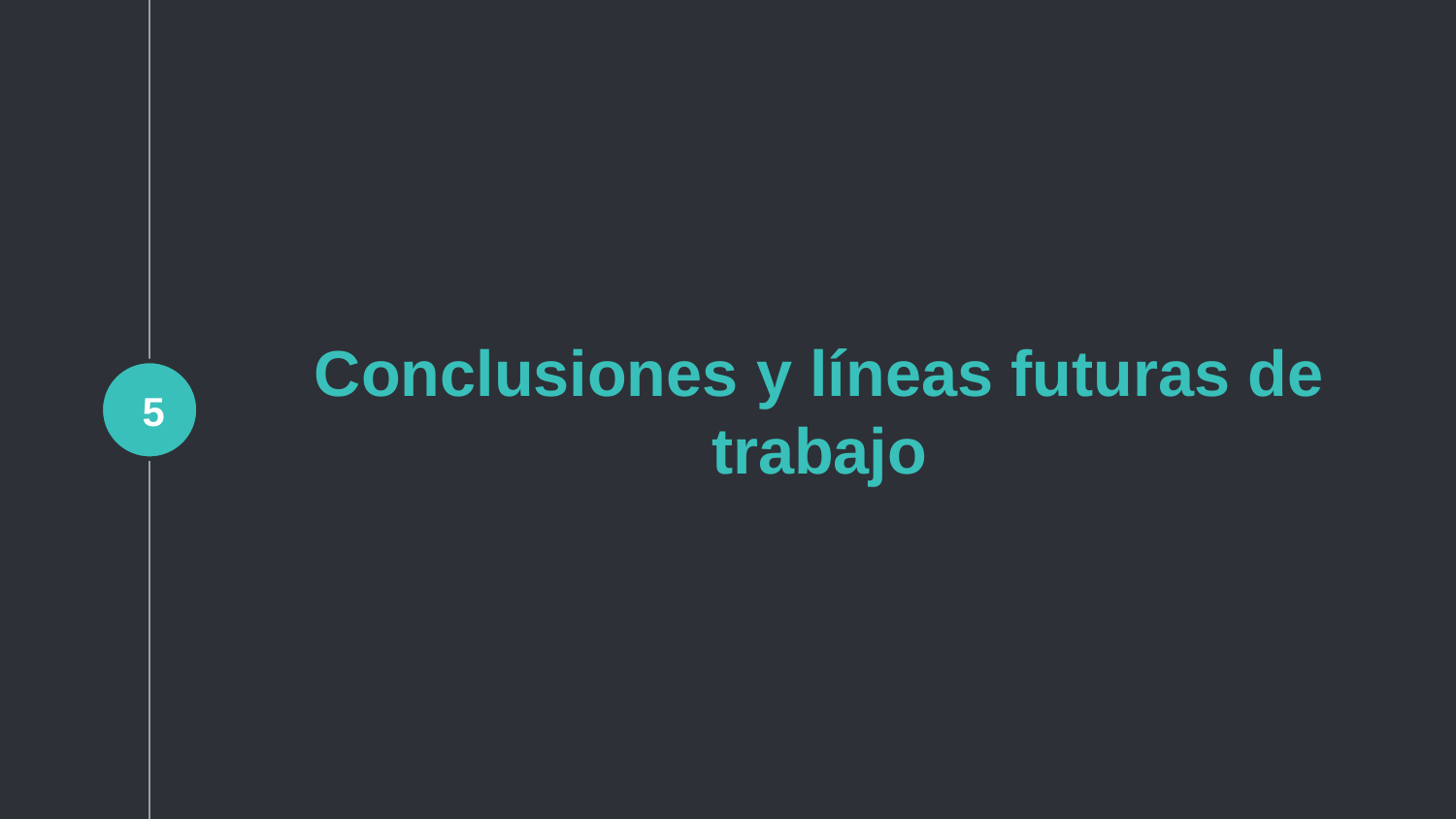

# Conclusiones y líneas futuras de trabajo
5